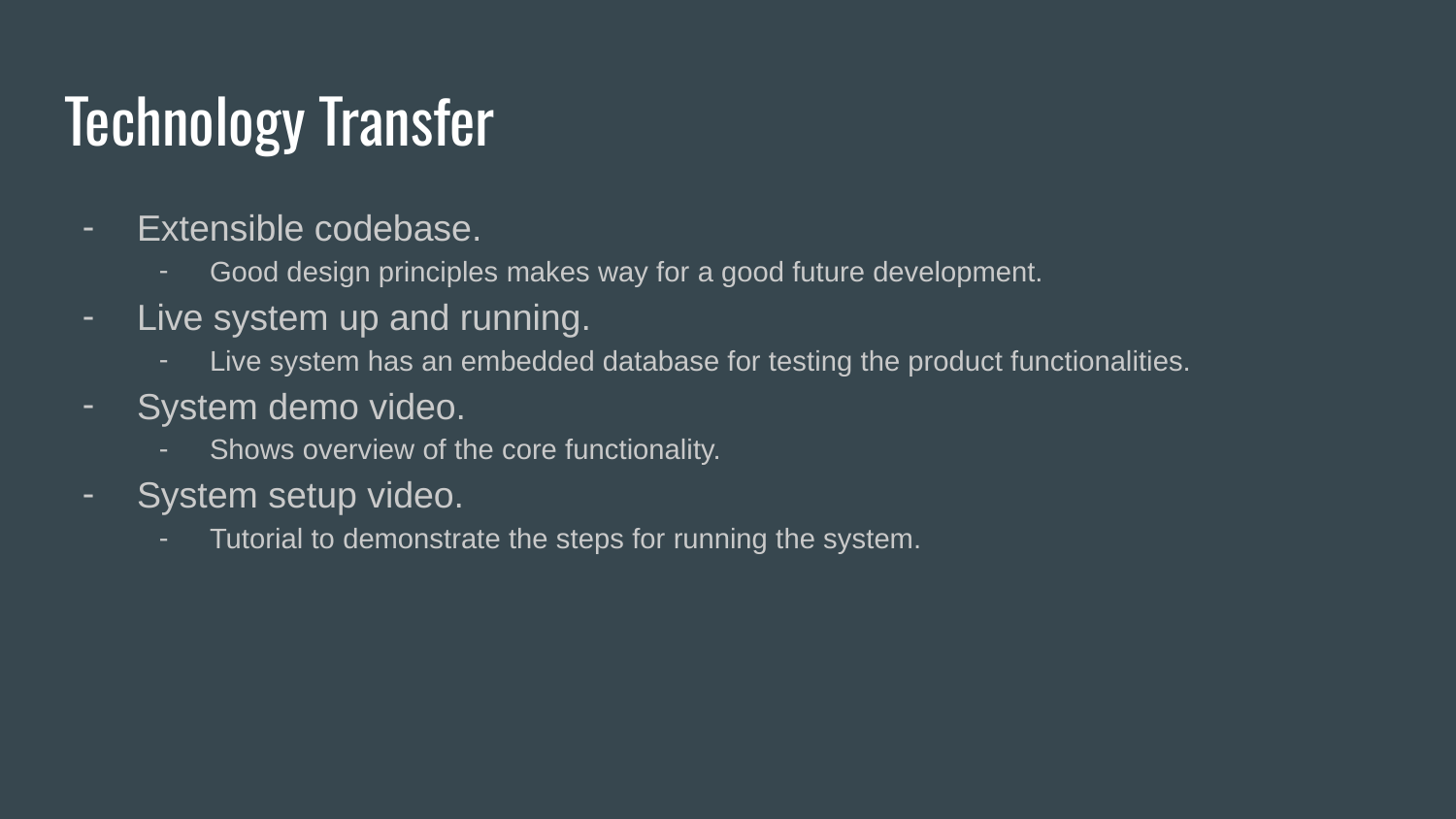

# Technology Transfer
Extensible codebase.
Good design principles makes way for a good future development.
Live system up and running.
Live system has an embedded database for testing the product functionalities.
System demo video.
Shows overview of the core functionality.
System setup video.
Tutorial to demonstrate the steps for running the system.